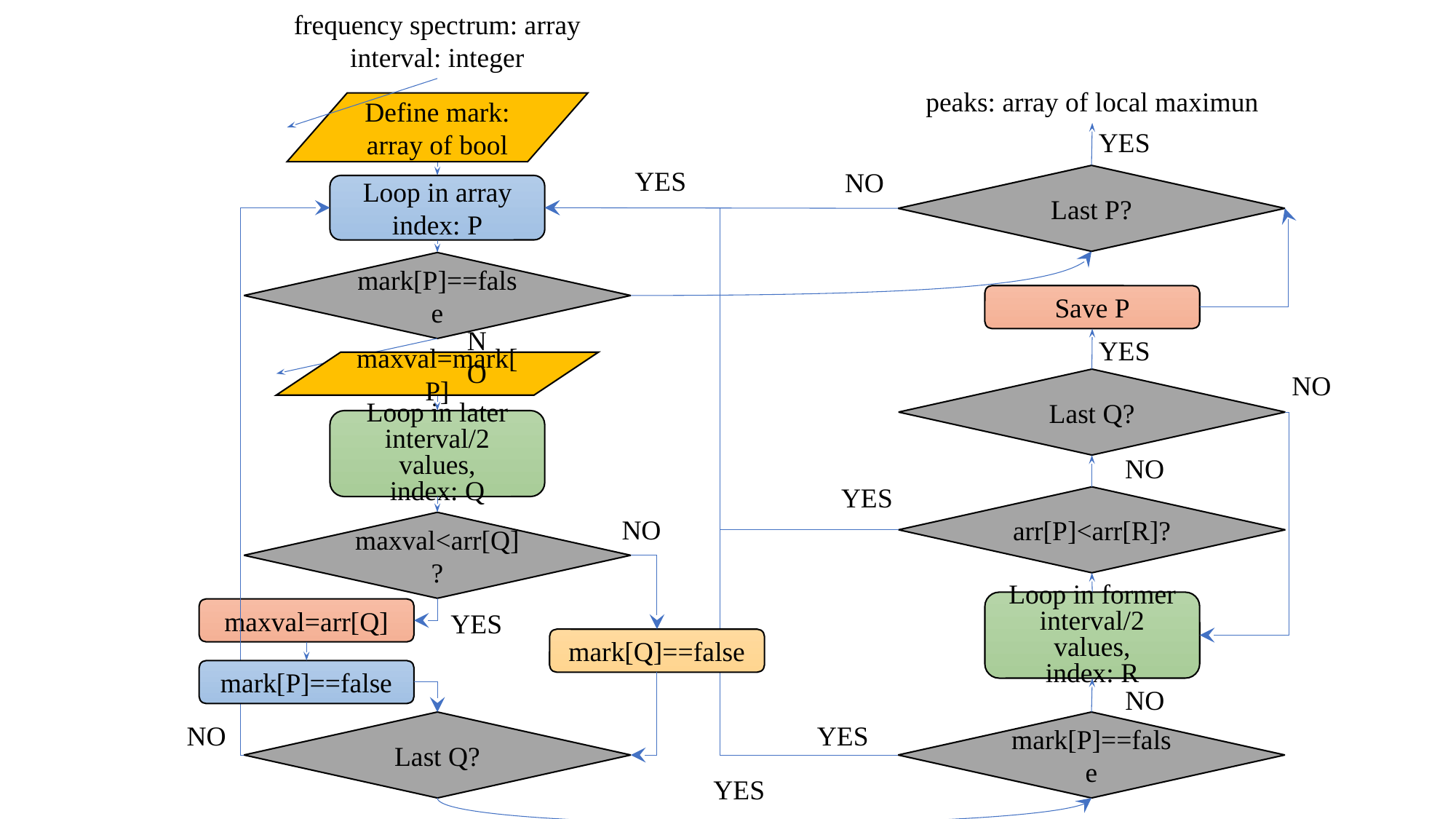

frequency spectrum: array
interval: integer
peaks: array of local maximun
Define mark:
array of bool
YES
YES
NO
Last P?
Loop in array
index: P
mark[P]==false
Save P
NO
YES
maxval=mark[P]
NO
Last Q?
Loop in later interval/2 values,
index: Q
NO
YES
arr[P]<arr[R]?
NO
maxval<arr[Q]?
Loop in former interval/2 values,
index: R
maxval=arr[Q]
YES
mark[Q]==false
mark[P]==false
NO
Last Q?
mark[P]==false
NO
YES
YES